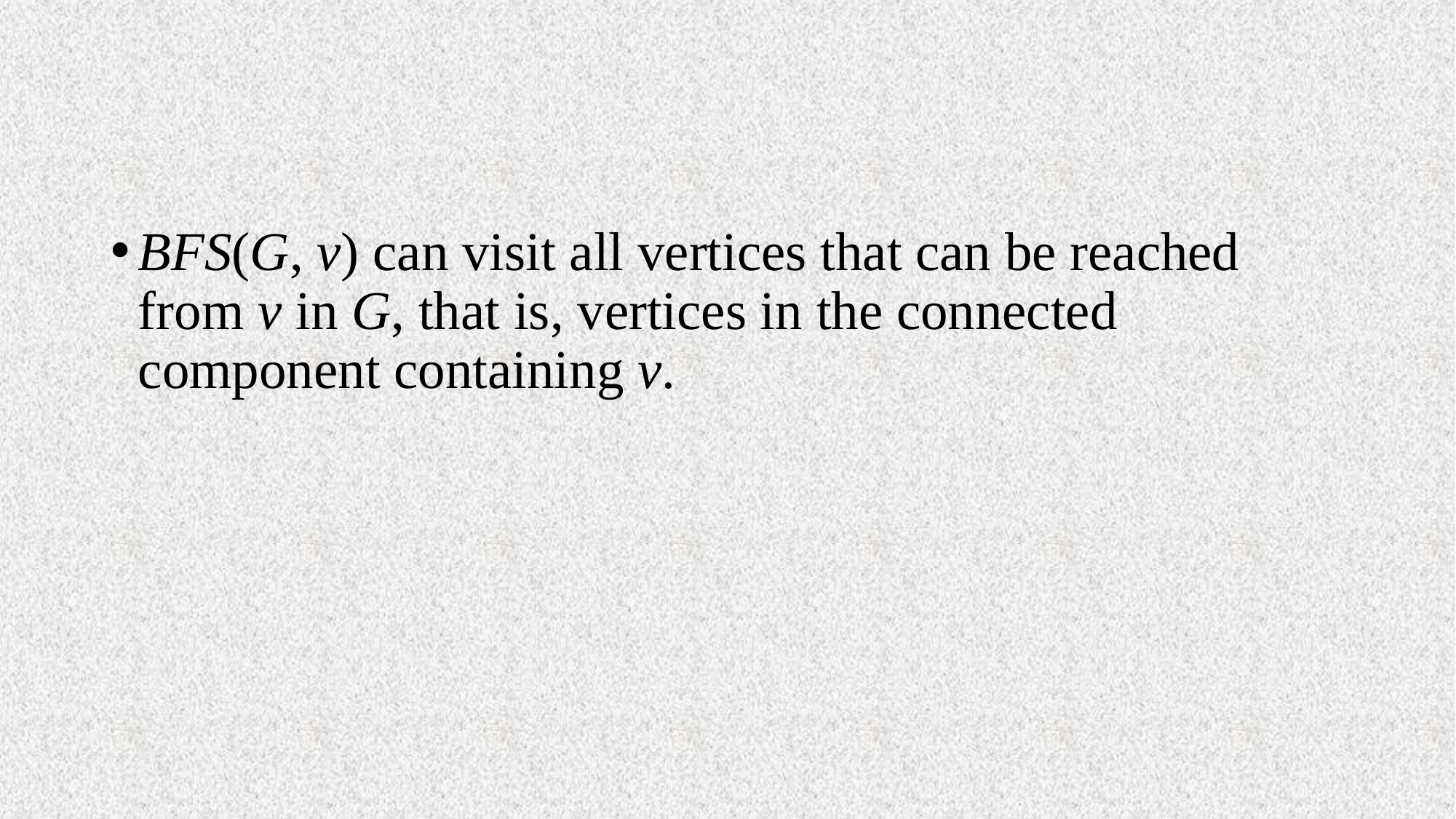

#
BFS(G, v) can visit all vertices that can be reached from v in G, that is, vertices in the connected component containing v.